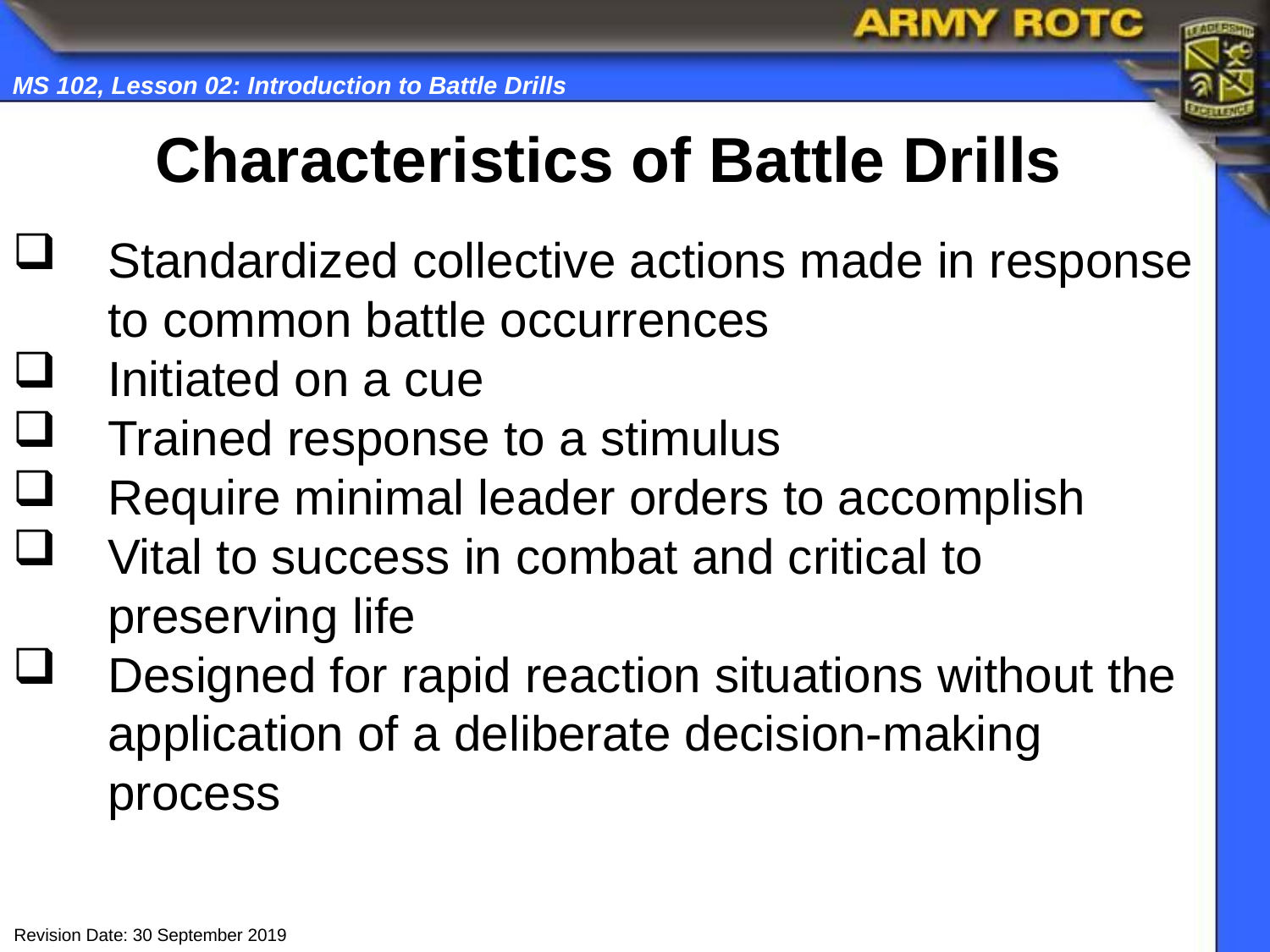

Characteristics of Battle Drills
Standardized collective actions made in response to common battle occurrences
Initiated on a cue
Trained response to a stimulus
Require minimal leader orders to accomplish
Vital to success in combat and critical to preserving life
Designed for rapid reaction situations without the application of a deliberate decision-making process